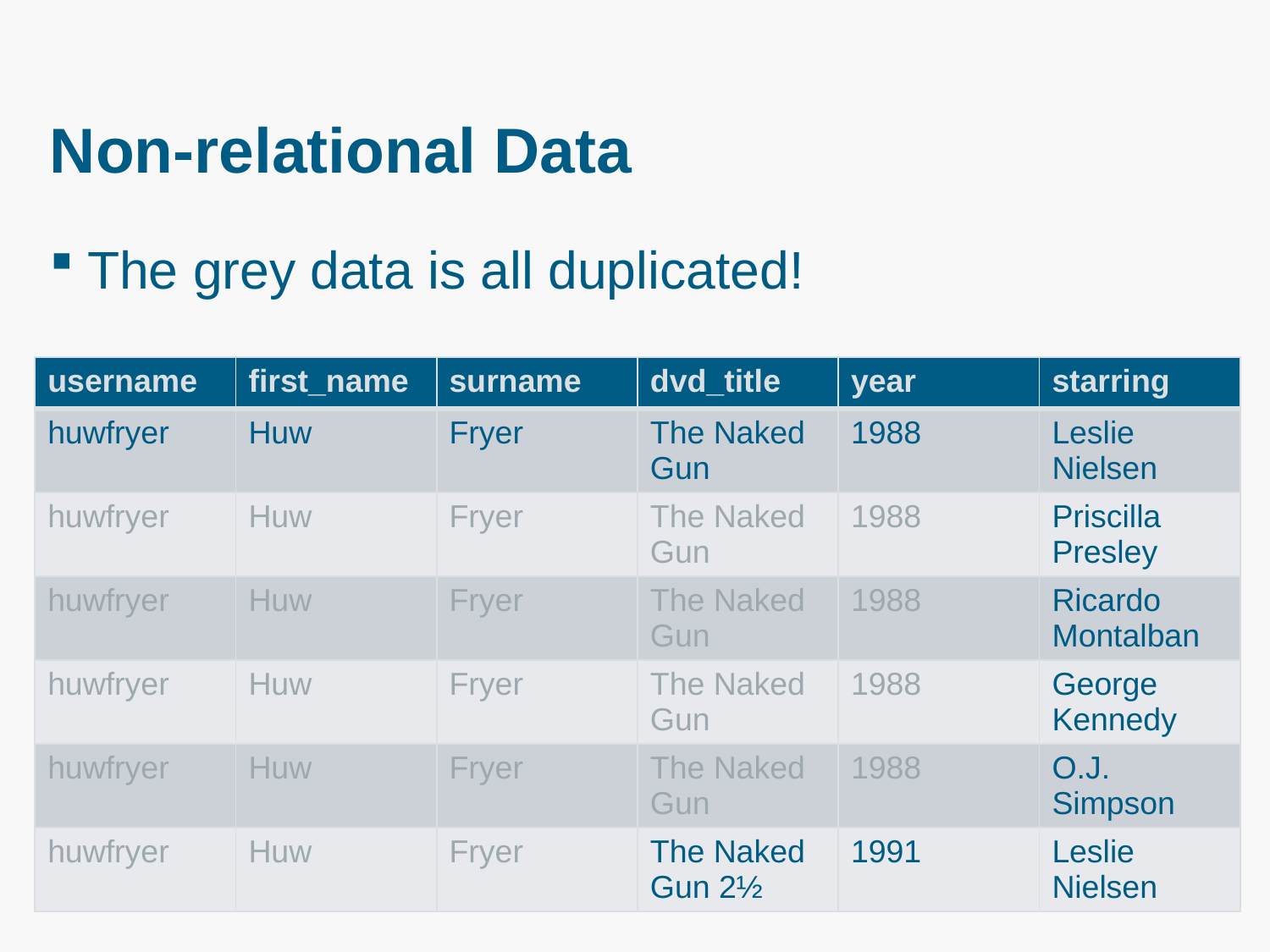

# Non-relational Data
The grey data is all duplicated!

| username | first\_name | surname | dvd\_title | year | starring |
| --- | --- | --- | --- | --- | --- |
| huwfryer | Huw | Fryer | The Naked Gun | 1988 | Leslie Nielsen |
| huwfryer | Huw | Fryer | The Naked Gun | 1988 | Priscilla Presley |
| huwfryer | Huw | Fryer | The Naked Gun | 1988 | Ricardo Montalban |
| huwfryer | Huw | Fryer | The Naked Gun | 1988 | George Kennedy |
| huwfryer | Huw | Fryer | The Naked Gun | 1988 | O.J. Simpson |
| huwfryer | Huw | Fryer | The Naked Gun 2½ | 1991 | Leslie Nielsen |
9